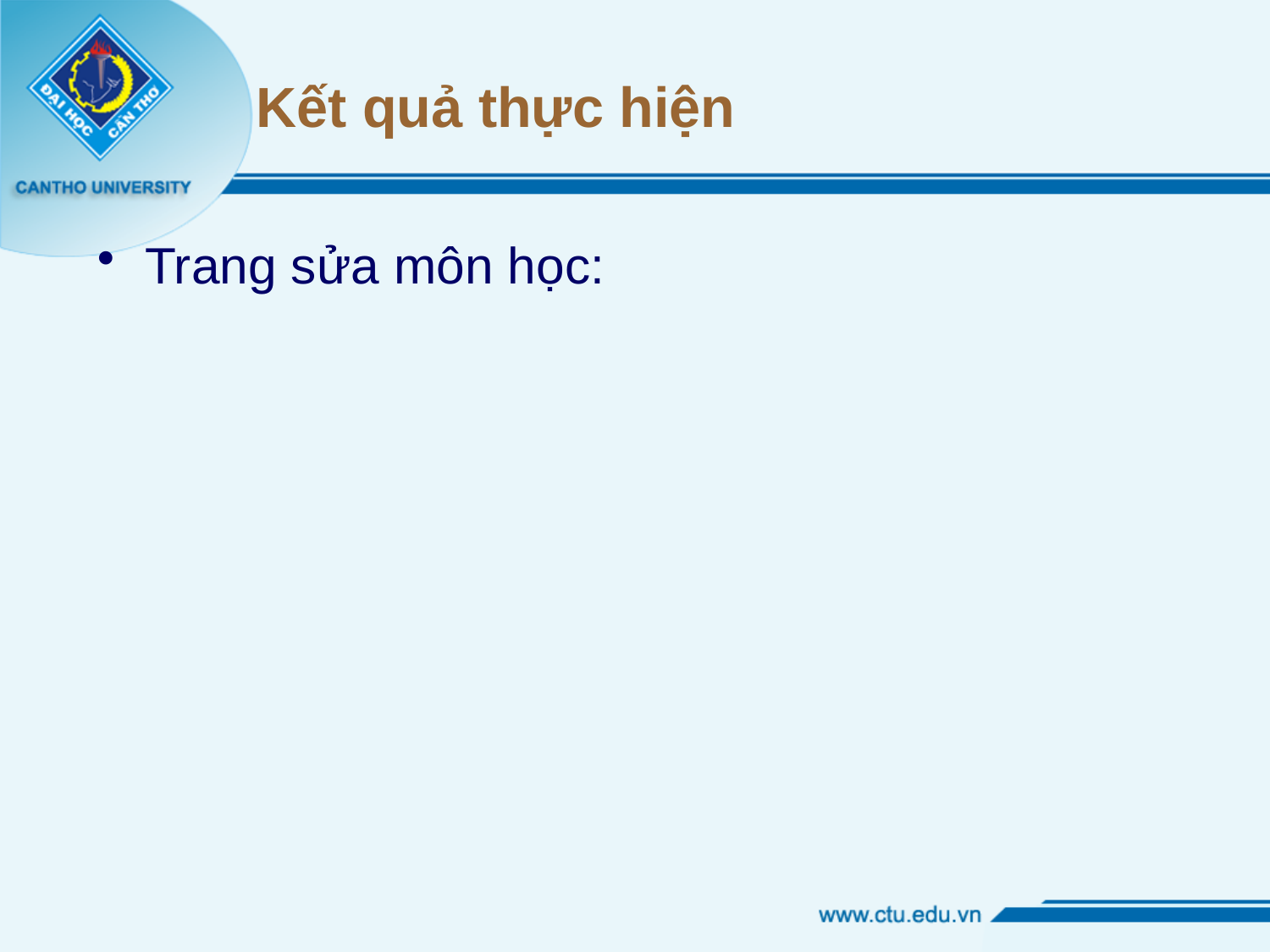

# Kết quả thực hiện
Trang sửa môn học: